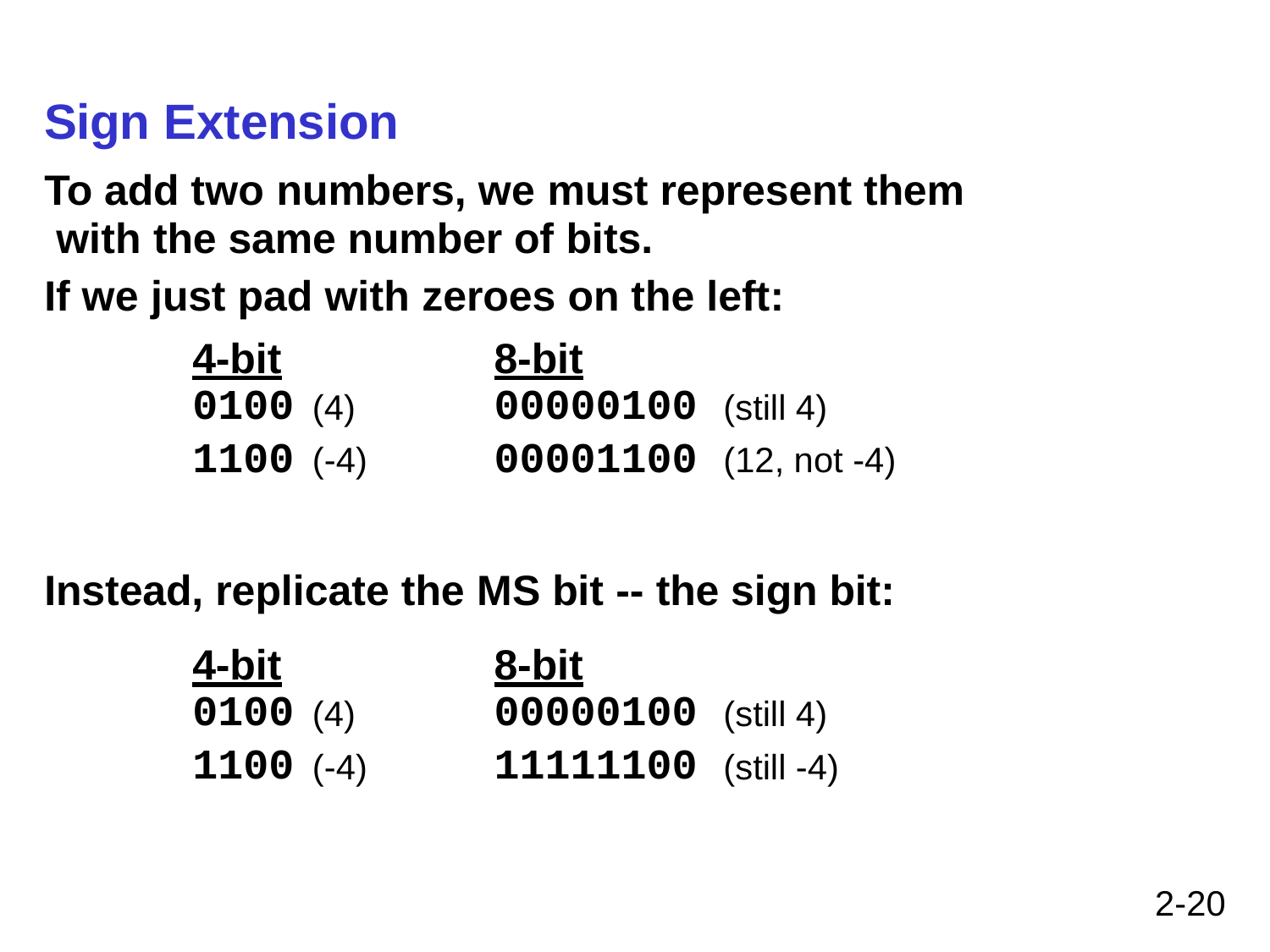

# Sign Extension
To add two numbers, we must represent them  with the same number of bits.
If we just pad with zeroes on the left:
| 4-bit |  | 8-bit |  |
| --- | --- | --- | --- |
| 0100 | (4) | 00000100 | (still 4) |
| 1100 | (-4) | 00001100 | (12, not -4) |
Instead, replicate the MS bit -- the sign bit:
| 4-bit |  | 8-bit |  |
| --- | --- | --- | --- |
| 0100 | (4) | 00000100 | (still 4) |
| 1100 | (-4) | 11111100 | (still -4) |
2-20